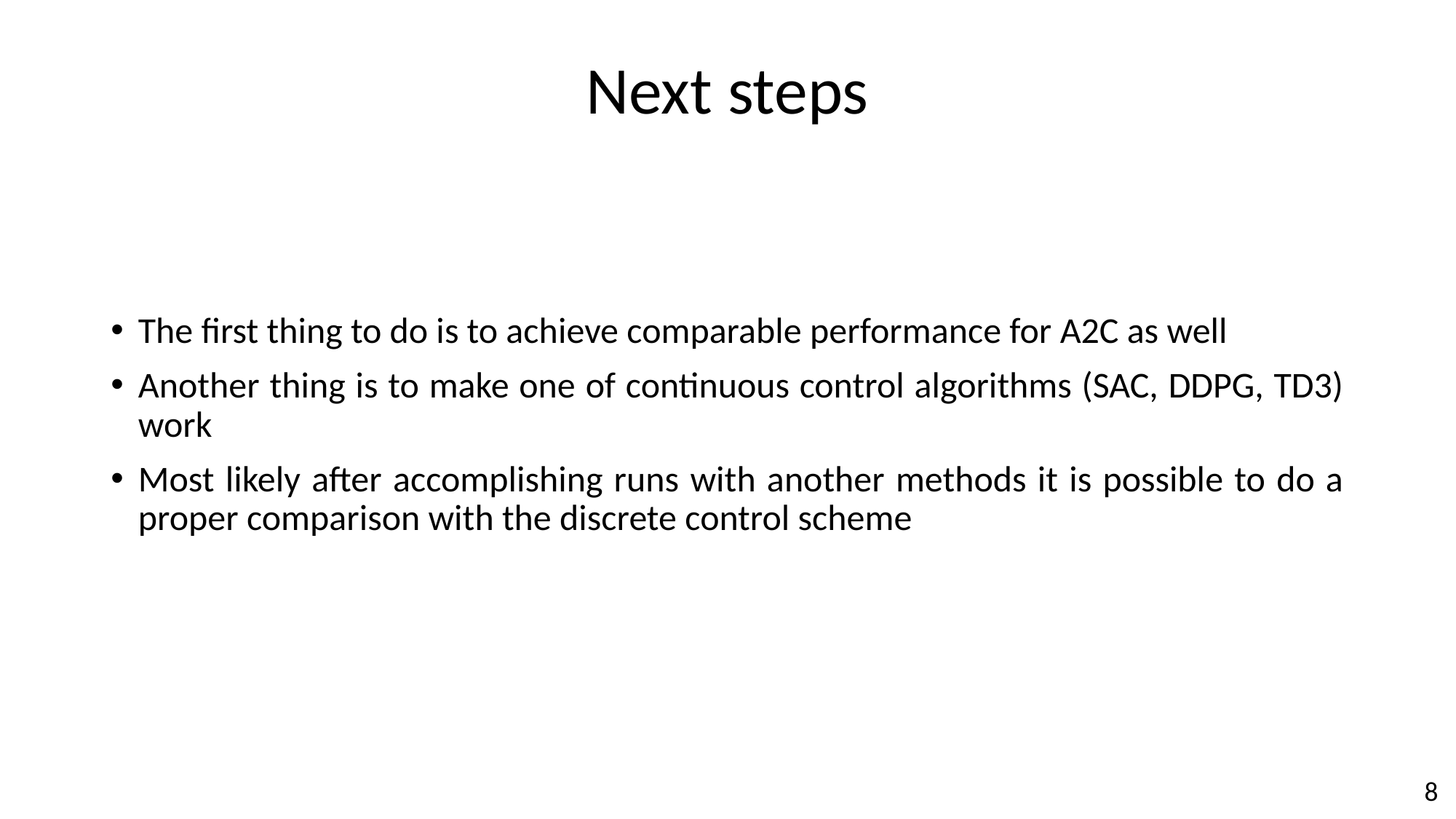

# Next steps
The first thing to do is to achieve comparable performance for A2C as well
Another thing is to make one of continuous control algorithms (SAC, DDPG, TD3) work
Most likely after accomplishing runs with another methods it is possible to do a proper comparison with the discrete control scheme
8